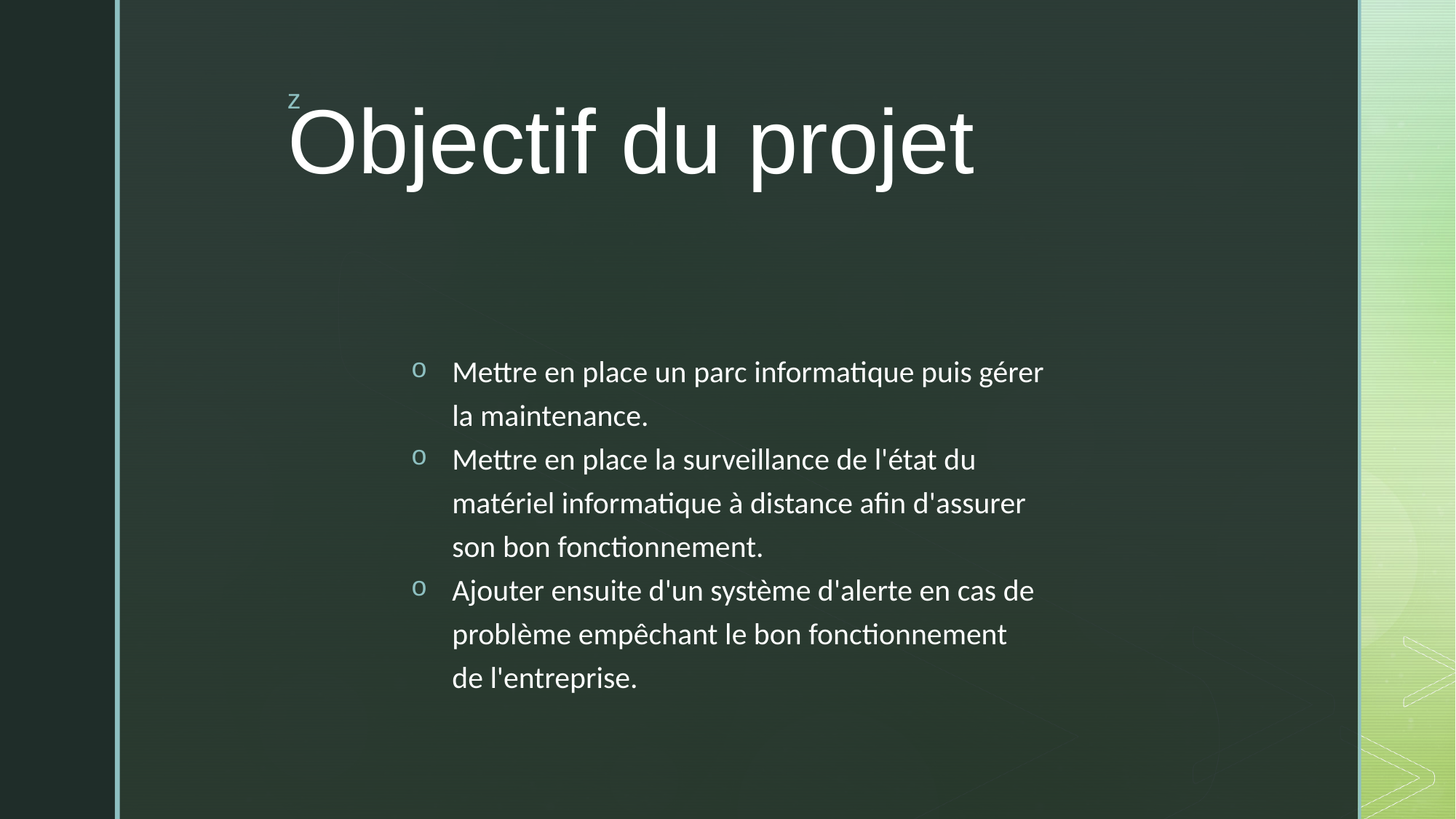

# Objectif du projet
Mettre en place un parc informatique puis gérer la maintenance.
Mettre en place la surveillance de l'état du matériel informatique à distance afin d'assurer son bon fonctionnement.
Ajouter ensuite d'un système d'alerte en cas de problème empêchant le bon fonctionnement de l'entreprise.